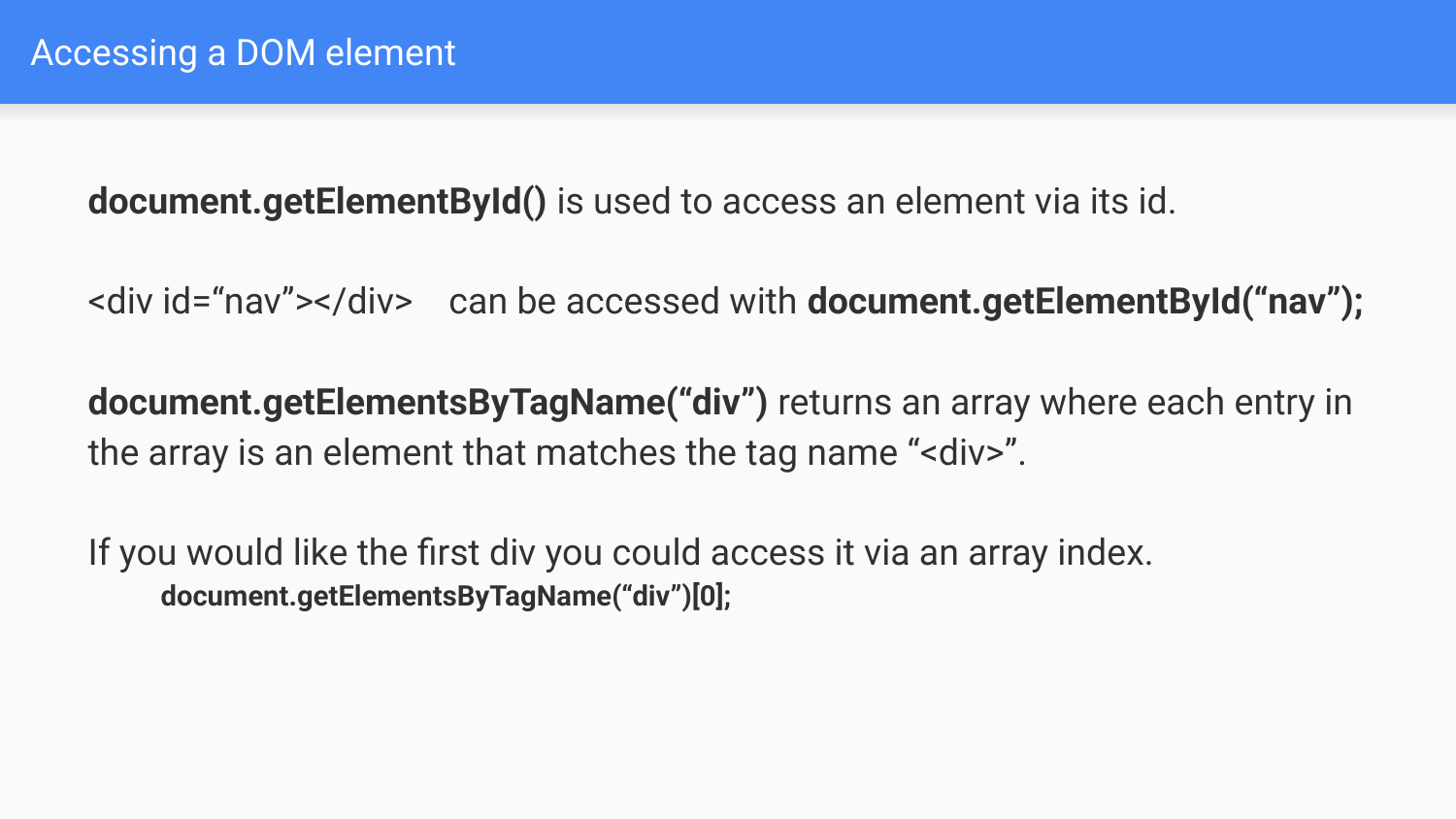

# Accessing a DOM element
document.getElementById() is used to access an element via its id.

<div id=“nav”></div>    can be accessed with document.getElementById(“nav”);

document.getElementsByTagName(“div”) returns an array where each entry in the array is an element that matches the tag name “<div>”.

If you would like the first div you could access it via an array index.
document.getElementsByTagName(“div”)[0];